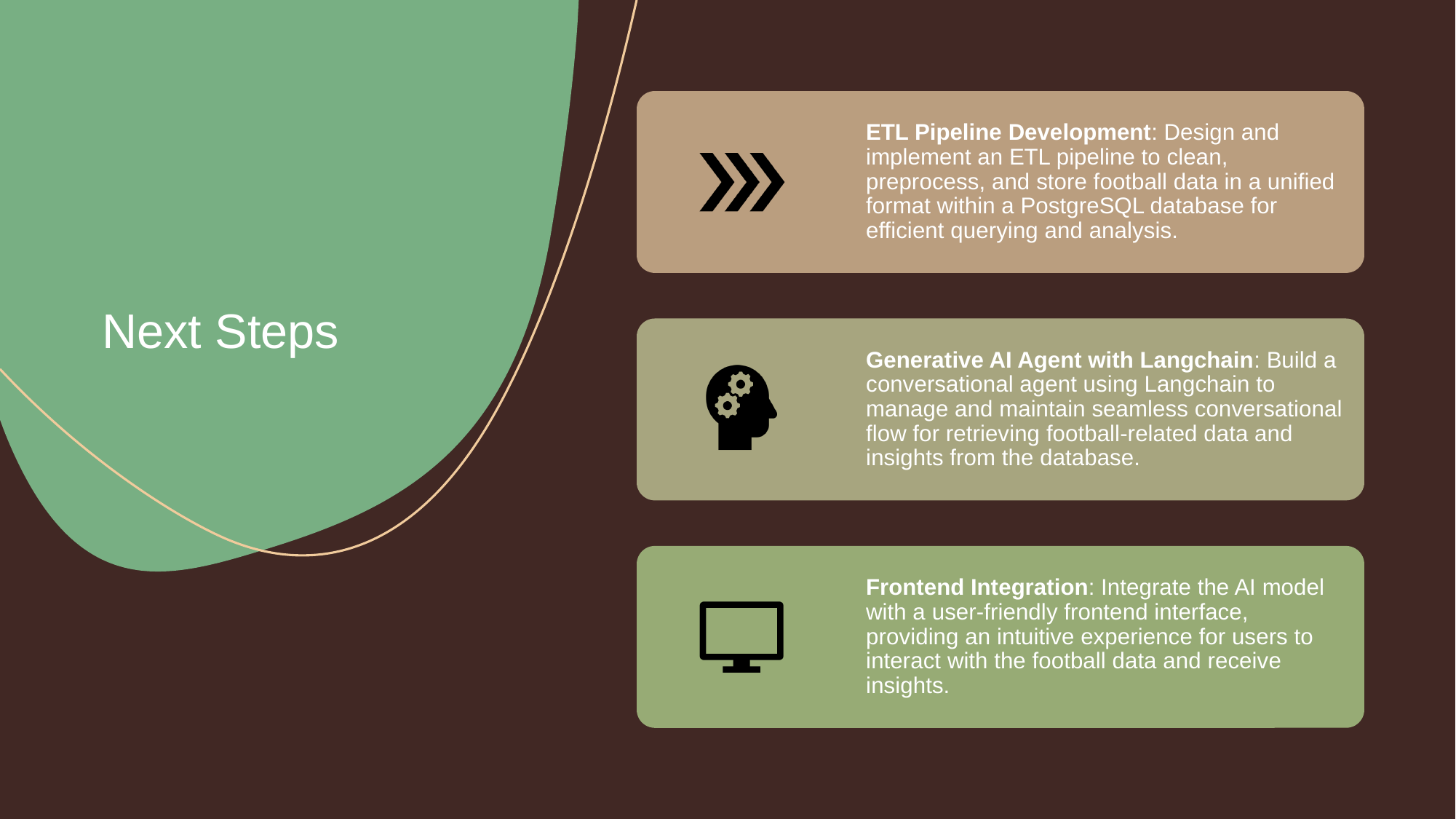

# Next Steps
ETL Pipeline Development: Design and implement an ETL pipeline to clean, preprocess, and store football data in a unified format within a PostgreSQL database for efficient querying and analysis.
Generative AI Agent with Langchain: Build a conversational agent using Langchain to manage and maintain seamless conversational flow for retrieving football-related data and insights from the database.
Frontend Integration: Integrate the AI model with a user-friendly frontend interface, providing an intuitive experience for users to interact with the football data and receive insights.